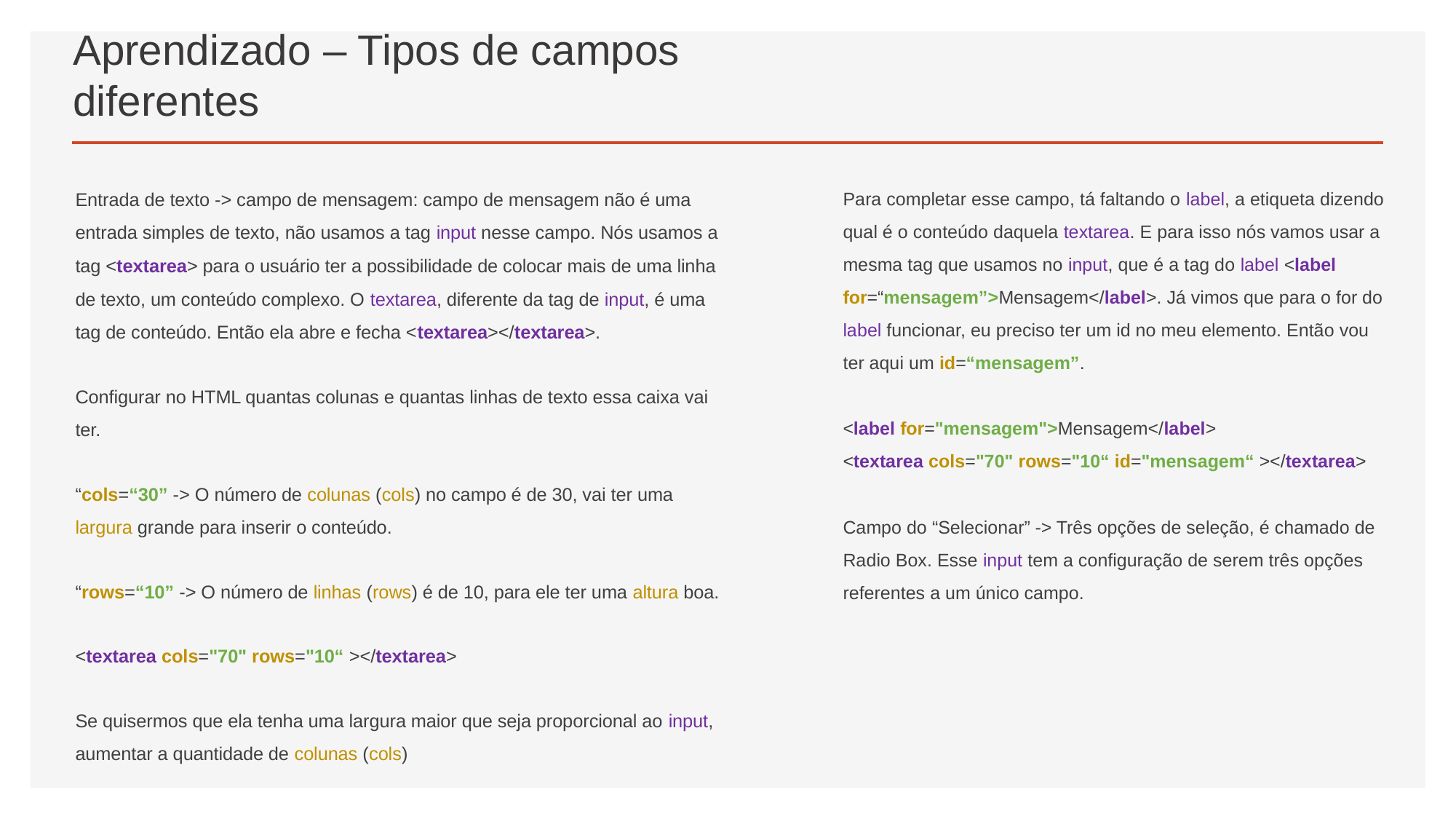

# Aprendizado – Tipos de campos diferentes
Entrada de texto -> campo de mensagem: campo de mensagem não é uma entrada simples de texto, não usamos a tag input nesse campo. Nós usamos a tag <textarea> para o usuário ter a possibilidade de colocar mais de uma linha de texto, um conteúdo complexo. O textarea, diferente da tag de input, é uma tag de conteúdo. Então ela abre e fecha <textarea></textarea>.
Configurar no HTML quantas colunas e quantas linhas de texto essa caixa vai ter.
“cols=“30” -> O número de colunas (cols) no campo é de 30, vai ter uma largura grande para inserir o conteúdo.
“rows=“10” -> O número de linhas (rows) é de 10, para ele ter uma altura boa.
<textarea cols="70" rows="10“ ></textarea>
Se quisermos que ela tenha uma largura maior que seja proporcional ao input, aumentar a quantidade de colunas (cols)

Para completar esse campo, tá faltando o label, a etiqueta dizendo qual é o conteúdo daquela textarea. E para isso nós vamos usar a mesma tag que usamos no input, que é a tag do label <label for=“mensagem”>Mensagem</label>. Já vimos que para o for do label funcionar, eu preciso ter um id no meu elemento. Então vou ter aqui um id=“mensagem”.
<label for="mensagem">Mensagem</label>
<textarea cols="70" rows="10“ id="mensagem“ ></textarea>
Campo do “Selecionar” -> Três opções de seleção, é chamado de Radio Box. Esse input tem a configuração de serem três opções referentes a um único campo.